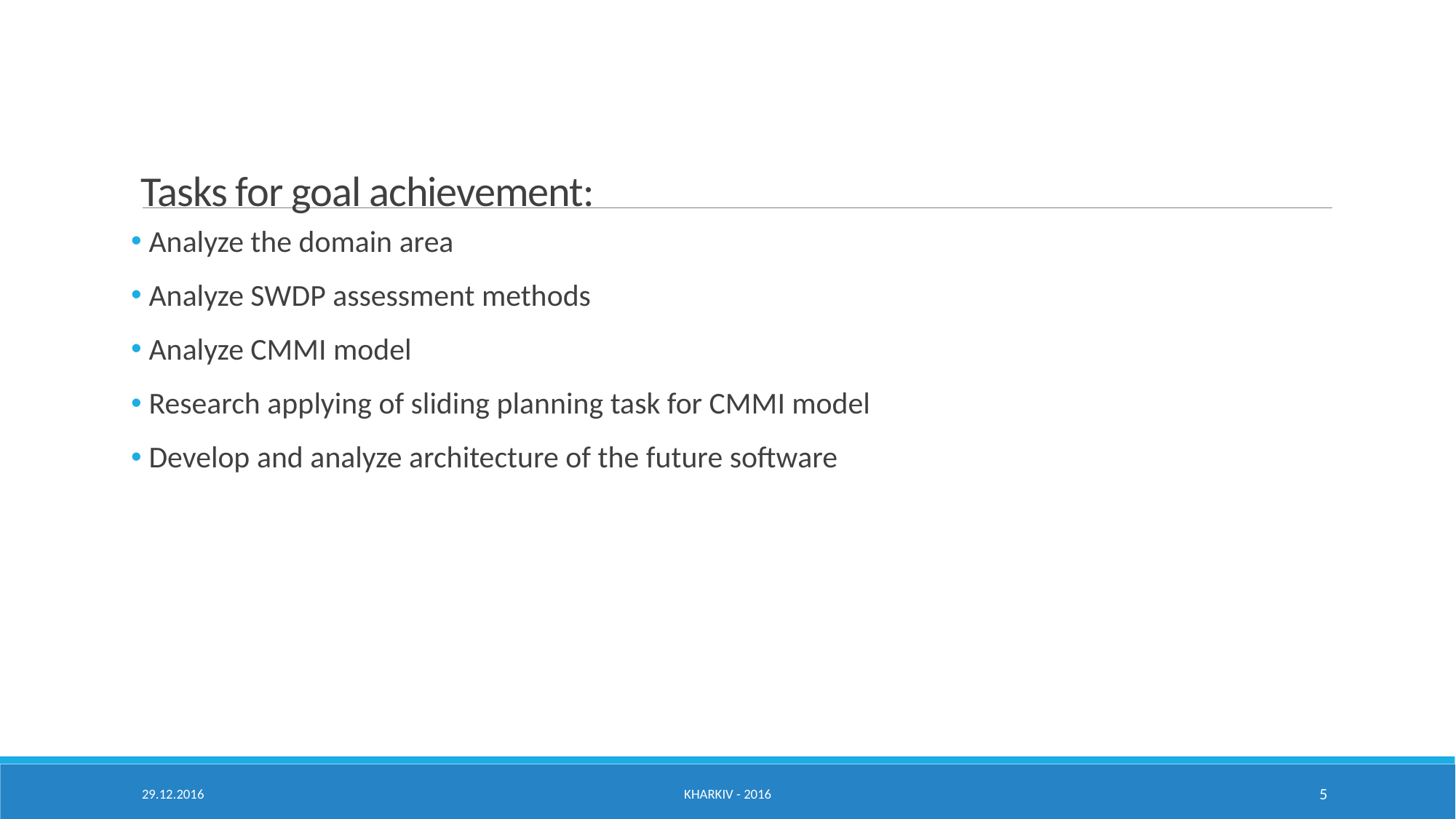

Tasks for goal achievement:
 Analyze the domain area
 Analyze SWDP assessment methods
 Analyze CMMI model
 Research applying of sliding planning task for CMMI model
 Develop and analyze architecture of the future software
29.12.2016
Kharkiv - 2016
5